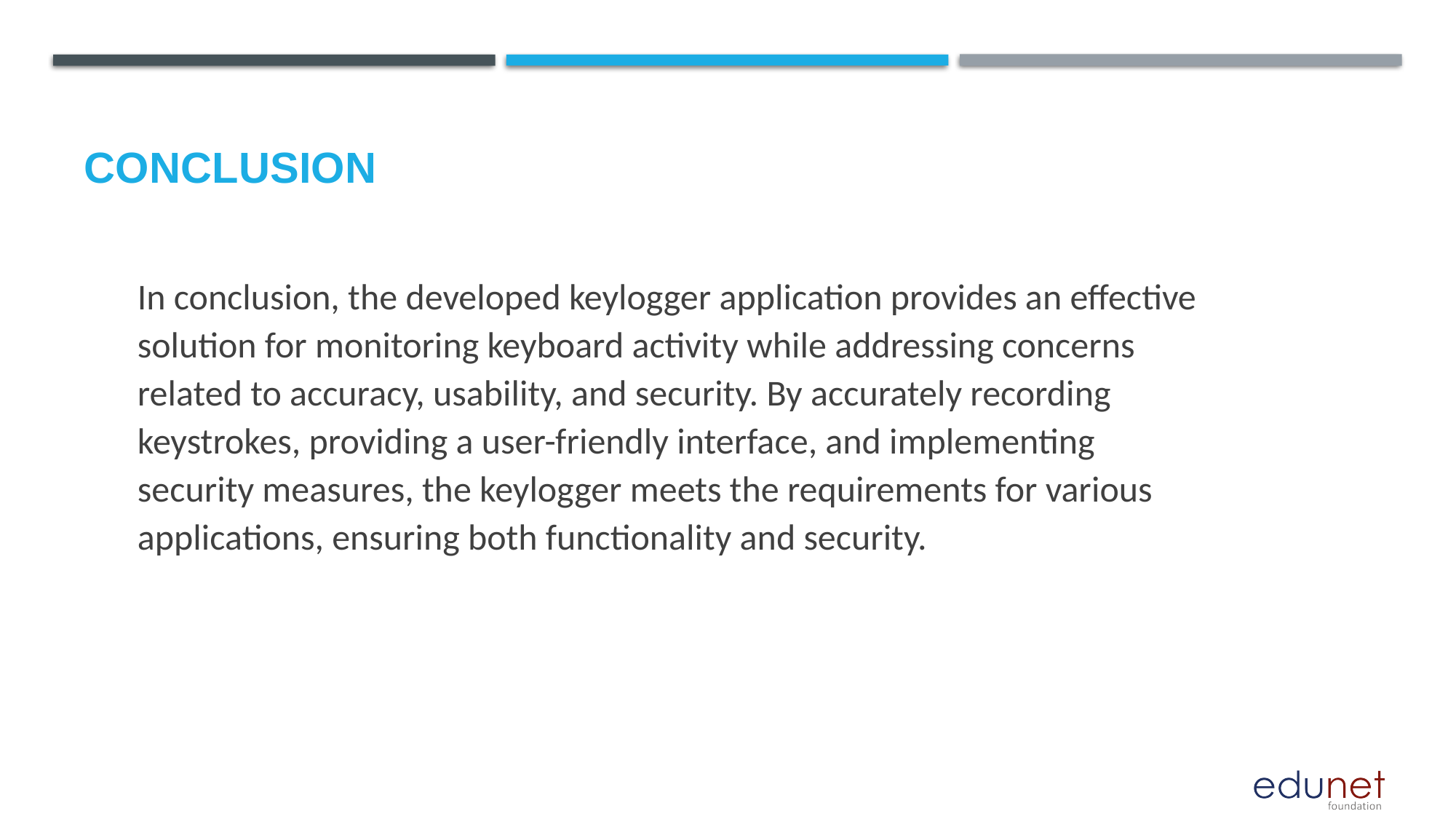

# Conclusion
In conclusion, the developed keylogger application provides an effective solution for monitoring keyboard activity while addressing concerns related to accuracy, usability, and security. By accurately recording keystrokes, providing a user-friendly interface, and implementing security measures, the keylogger meets the requirements for various applications, ensuring both functionality and security.